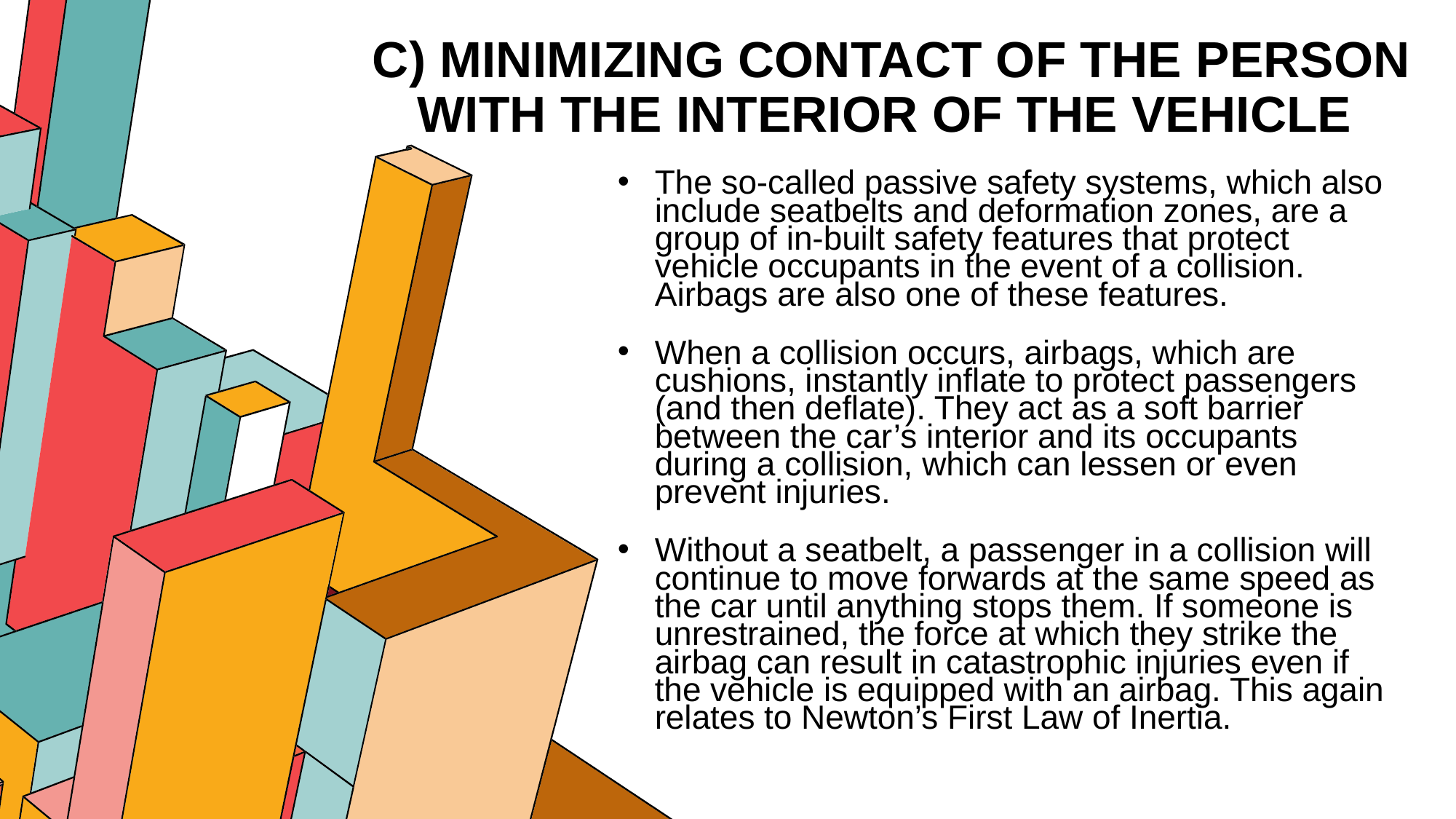

# C) Minimizing contact of the person with the interior of the vehicle
The so-called passive safety systems, which also include seatbelts and deformation zones, are a group of in-built safety features that protect vehicle occupants in the event of a collision. Airbags are also one of these features.

When a collision occurs, airbags, which are cushions, instantly inflate to protect passengers (and then deflate). They act as a soft barrier between the car’s interior and its occupants during a collision, which can lessen or even prevent injuries.

Without a seatbelt, a passenger in a collision will continue to move forwards at the same speed as the car until anything stops them. If someone is unrestrained, the force at which they strike the airbag can result in catastrophic injuries even if the vehicle is equipped with an airbag. This again relates to Newton’s First Law of Inertia.